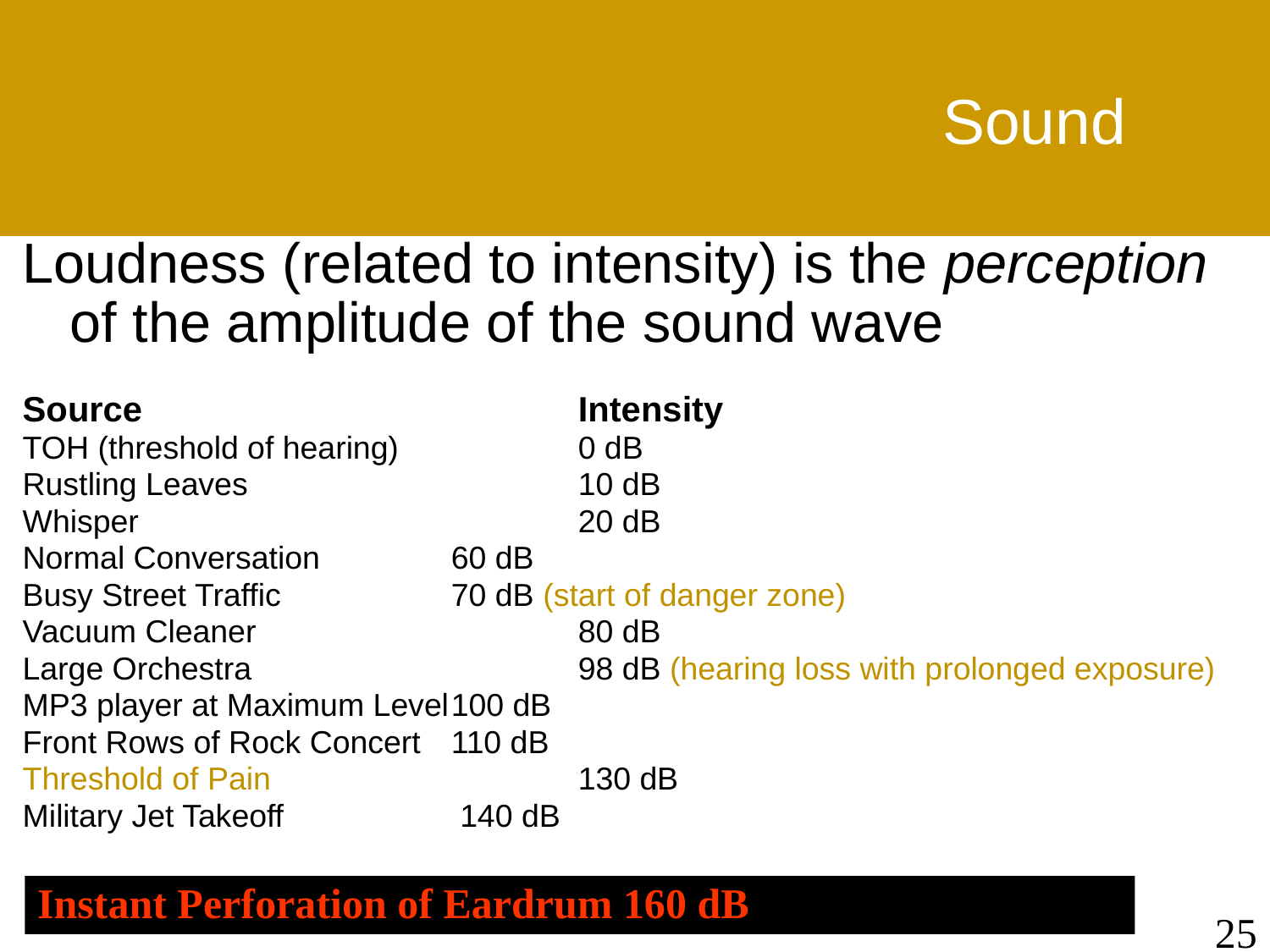

# Sound
Loudness (related to intensity) is the perception of the amplitude of the sound wave

Source 				Intensity
TOH (threshold of hearing)		0 dB
Rustling Leaves 			10 dB
Whisper				20 dB
Normal Conversation		60 dB
Busy Street Traffic		70 dB (start of danger zone)
Vacuum Cleaner			80 dB
Large Orchestra			98 dB (hearing loss with prolonged exposure)
MP3 player at Maximum Level	100 dB
Front Rows of Rock Concert	110 dB
Threshold of Pain			130 dB
Military Jet Takeoff		 140 dB
Instant Perforation of Eardrum 160 dB
25